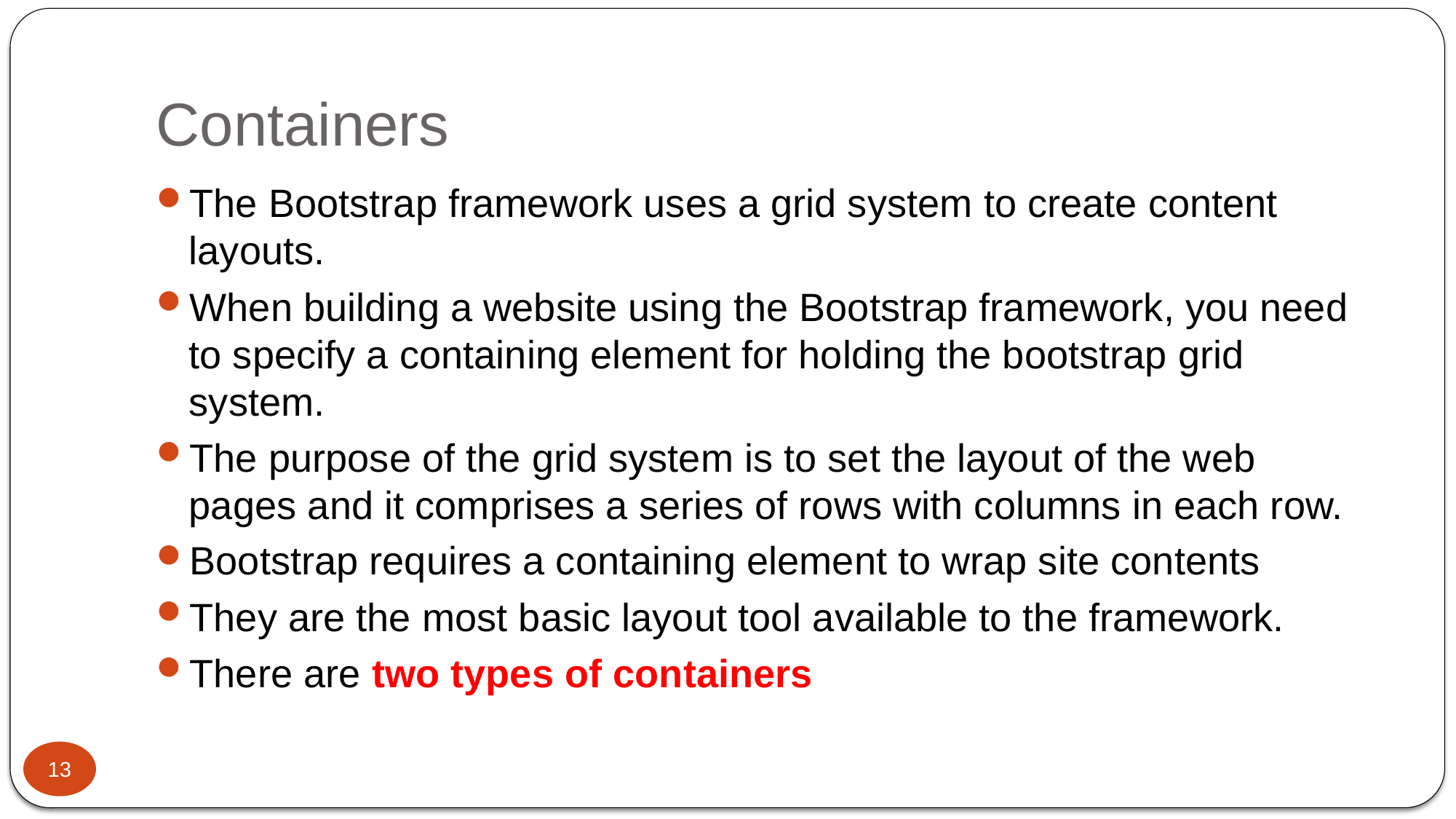

# Containers
The Bootstrap framework uses a grid system to create content layouts.
When building a website using the Bootstrap framework, you need to specify a containing element for holding the bootstrap grid system.
The purpose of the grid system is to set the layout of the web pages and it comprises a series of rows with columns in each row.
Bootstrap requires a containing element to wrap site contents
They are the most basic layout tool available to the framework.
There are two types of containers

13